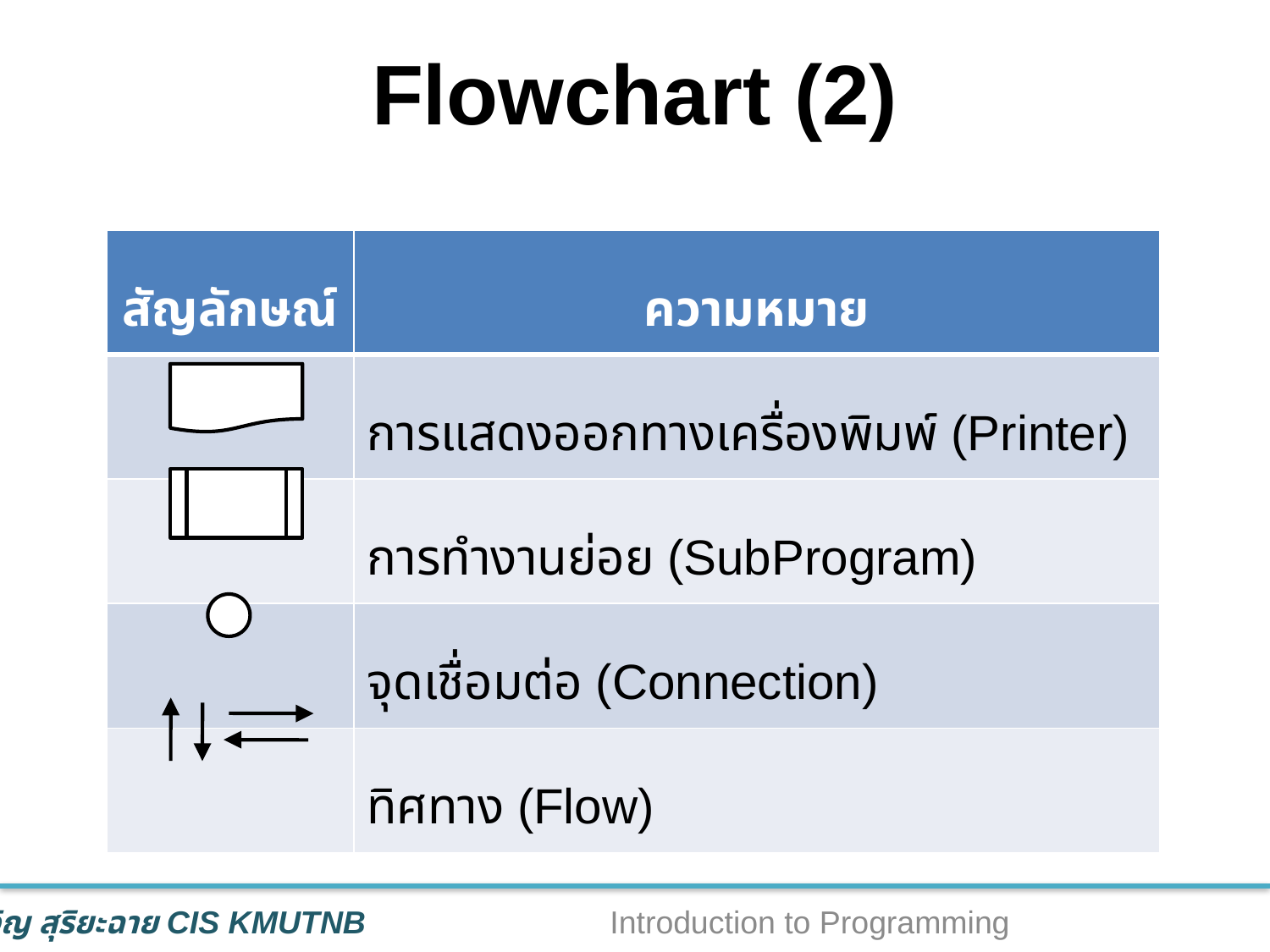

# Flowchart (2)
| สัญลักษณ์ | ความหมาย |
| --- | --- |
|  | การแสดงออกทางเครื่องพิมพ์ (Printer) |
|  | การทำงานย่อย (SubProgram) |
|  | จุดเชื่อมต่อ (Connection) |
|  | ทิศทาง (Flow) |

33
Introduction to Programming